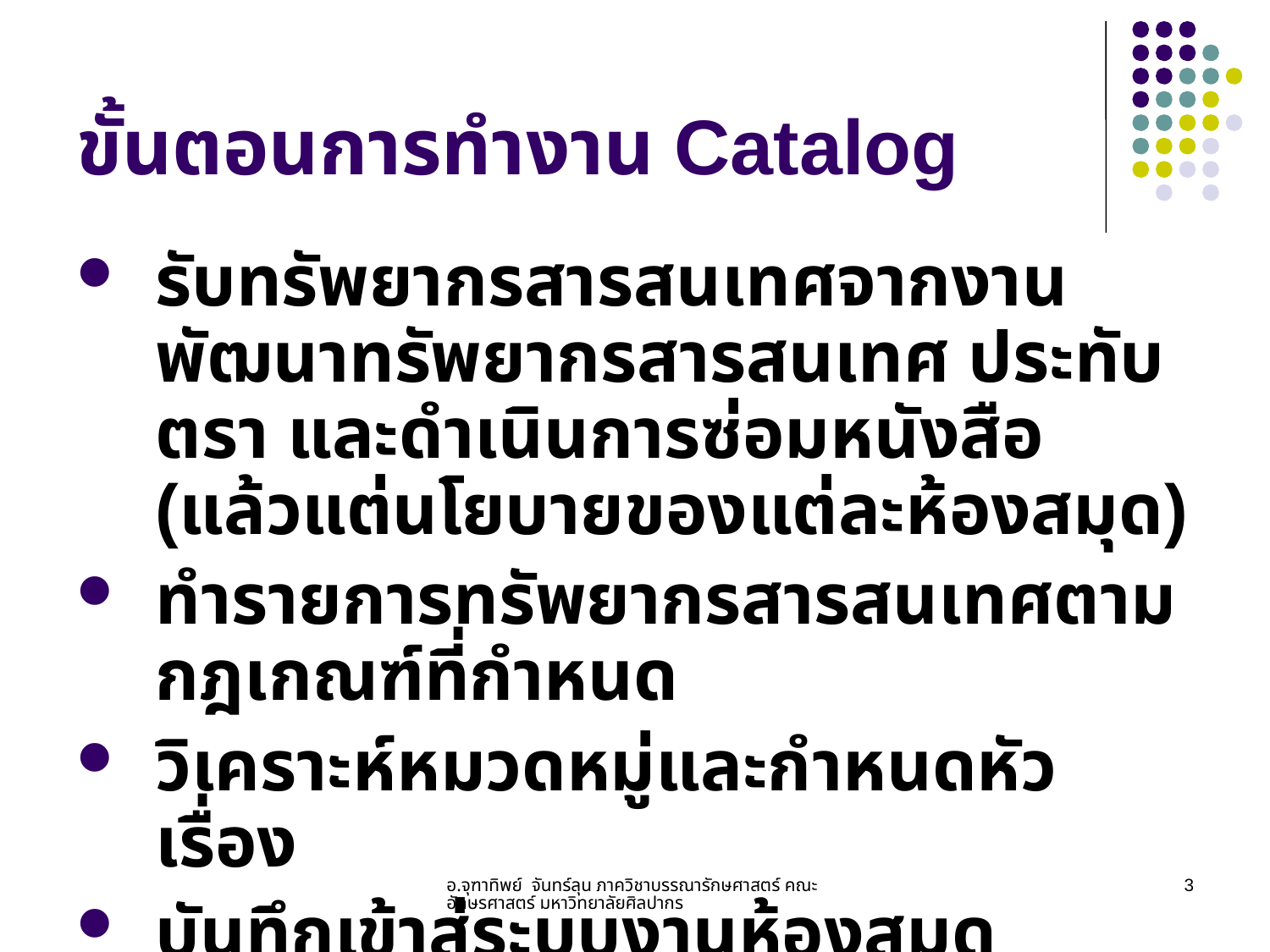

# ขั้นตอนการทำงาน Catalog
รับทรัพยากรสารสนเทศจากงานพัฒนาทรัพยากรสารสนเทศ ประทับตรา และดำเนินการซ่อมหนังสือ (แล้วแต่นโยบายของแต่ละห้องสมุด)
ทำรายการทรัพยากรสารสนเทศตามกฎเกณฑ์ที่กำหนด
วิเคราะห์หมวดหมู่และกำหนดหัวเรื่อง
บันทึกเข้าสู่ระบบงานห้องสมุดอัตโนมัติ
อ.จุฑาทิพย์  จันทร์ลุน ภาควิชาบรรณารักษศาสตร์ คณะอักษรศาสตร์ มหาวิทยาลัยศิลปากร
3